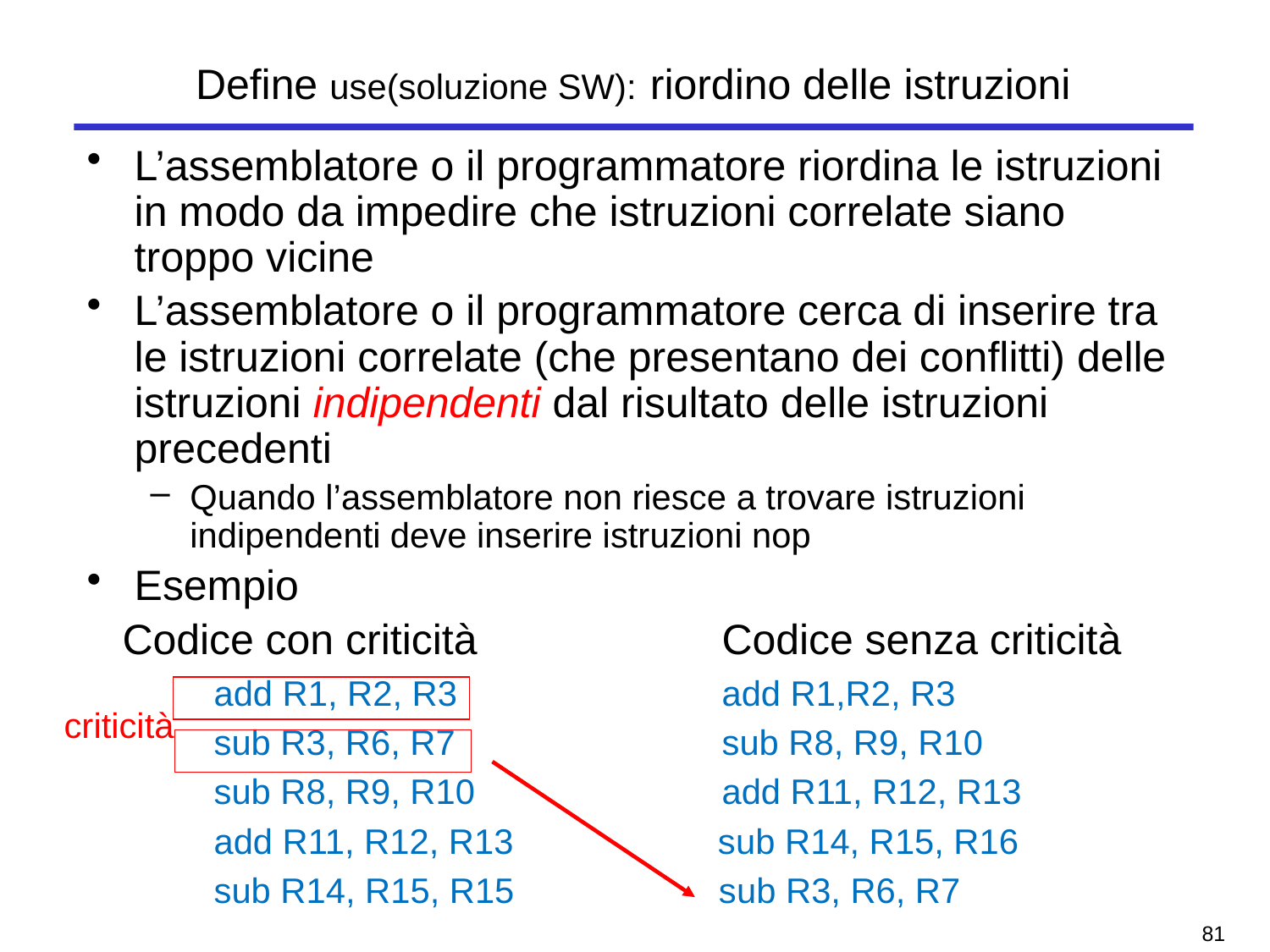

# Define use(soluzione SW): riordino delle istruzioni
L’assemblatore o il programmatore riordina le istruzioni in modo da impedire che istruzioni correlate siano troppo vicine
L’assemblatore o il programmatore cerca di inserire tra le istruzioni correlate (che presentano dei conflitti) delle istruzioni indipendenti dal risultato delle istruzioni precedenti
Quando l’assemblatore non riesce a trovare istruzioni indipendenti deve inserire istruzioni nop
Esempio
   Codice con criticità		Codice senza criticità
	add R1, R2, R3			add R1,R2, R3
	sub R3, R6, R7			sub R8, R9, R10
	sub R8, R9, R10		add R11, R12, R13
	add R11, R12, R13                     sub R14, R15, R16
	sub R14, R15, R15                     sub R3, R6, R7

criticità

81